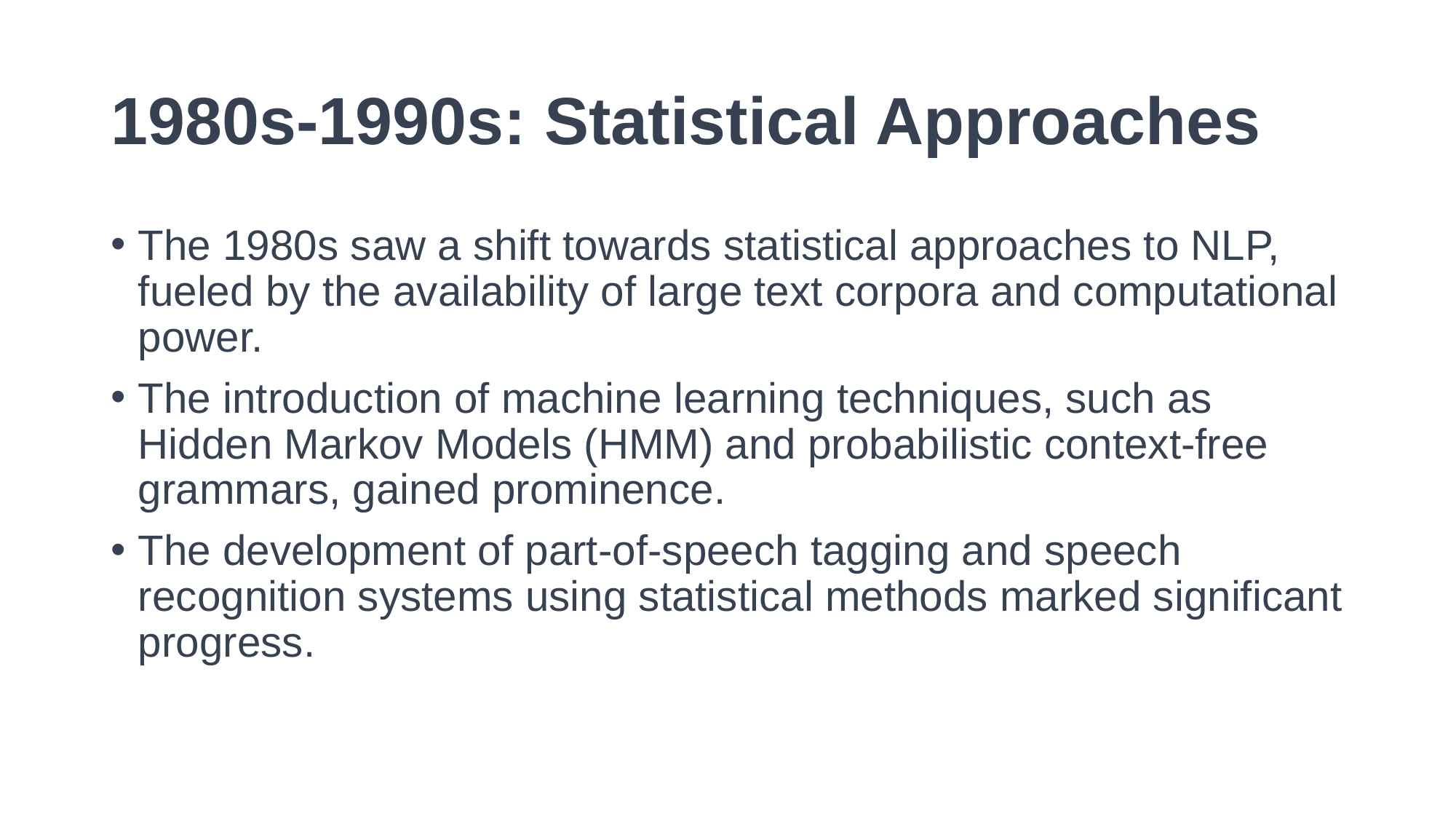

# 1980s-1990s: Statistical Approaches
The 1980s saw a shift towards statistical approaches to NLP, fueled by the availability of large text corpora and computational power.
The introduction of machine learning techniques, such as Hidden Markov Models (HMM) and probabilistic context-free grammars, gained prominence.
The development of part-of-speech tagging and speech recognition systems using statistical methods marked significant progress.